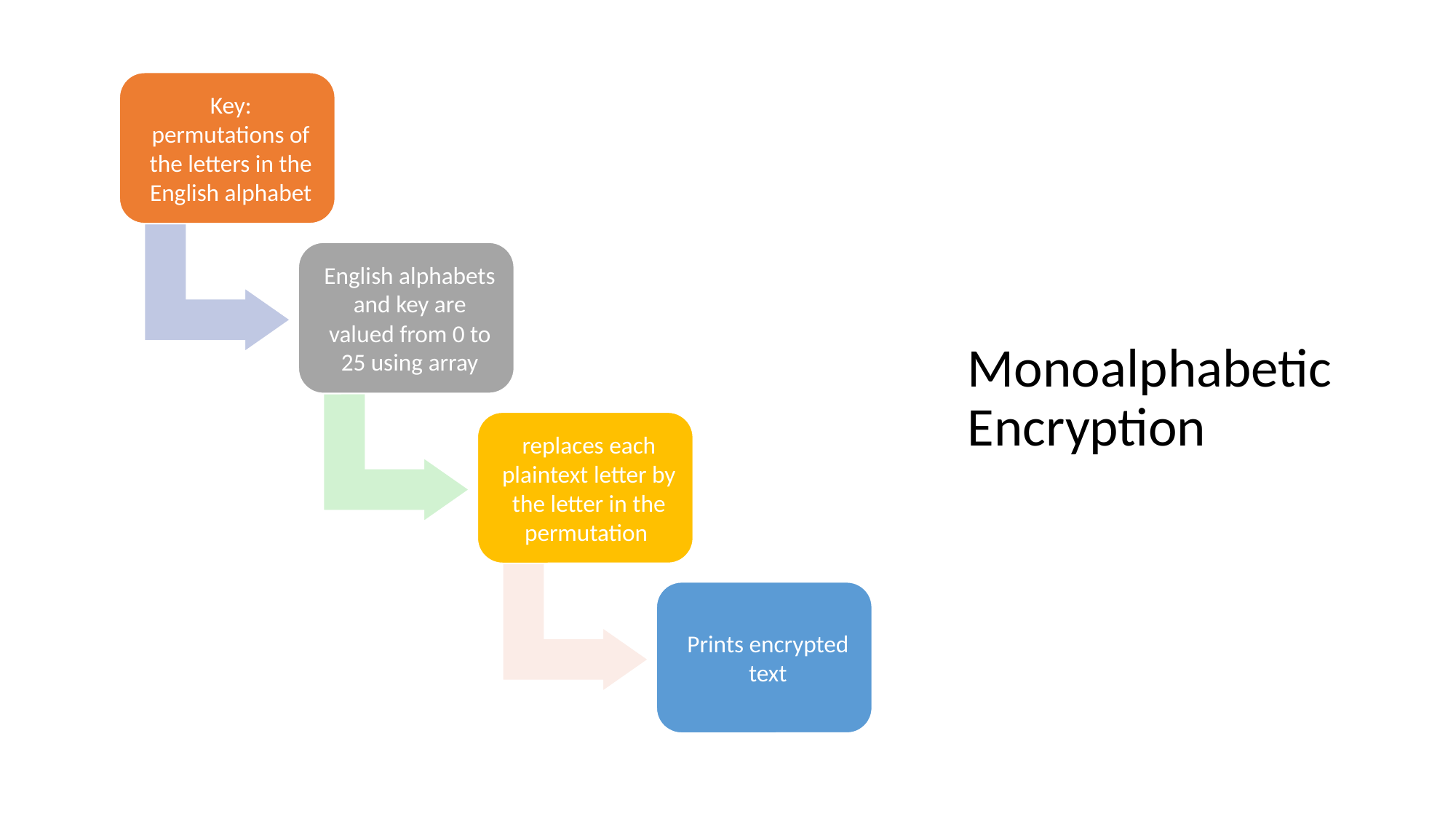

# Monoalphabetic Encryption
Key: permutations of the letters in the English alphabet
English alphabets and key are valued from 0 to 25 using array
replaces each plaintext letter by the letter in the permutation
Prints encrypted text